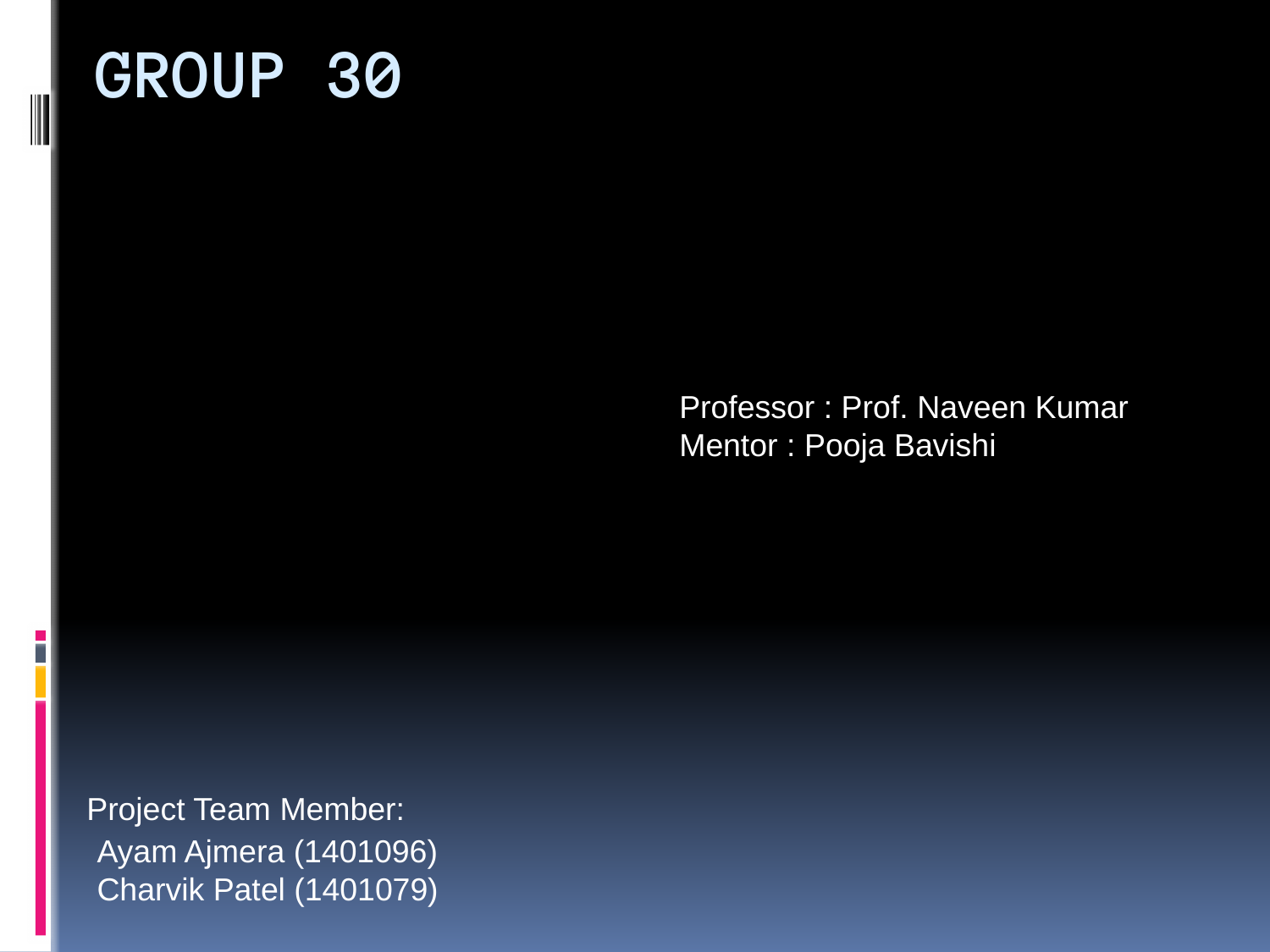

# Group 30
Professor : Prof. Naveen Kumar
Mentor : Pooja Bavishi
Project Team Member:
Ayam Ajmera (1401096)
Charvik Patel (1401079)